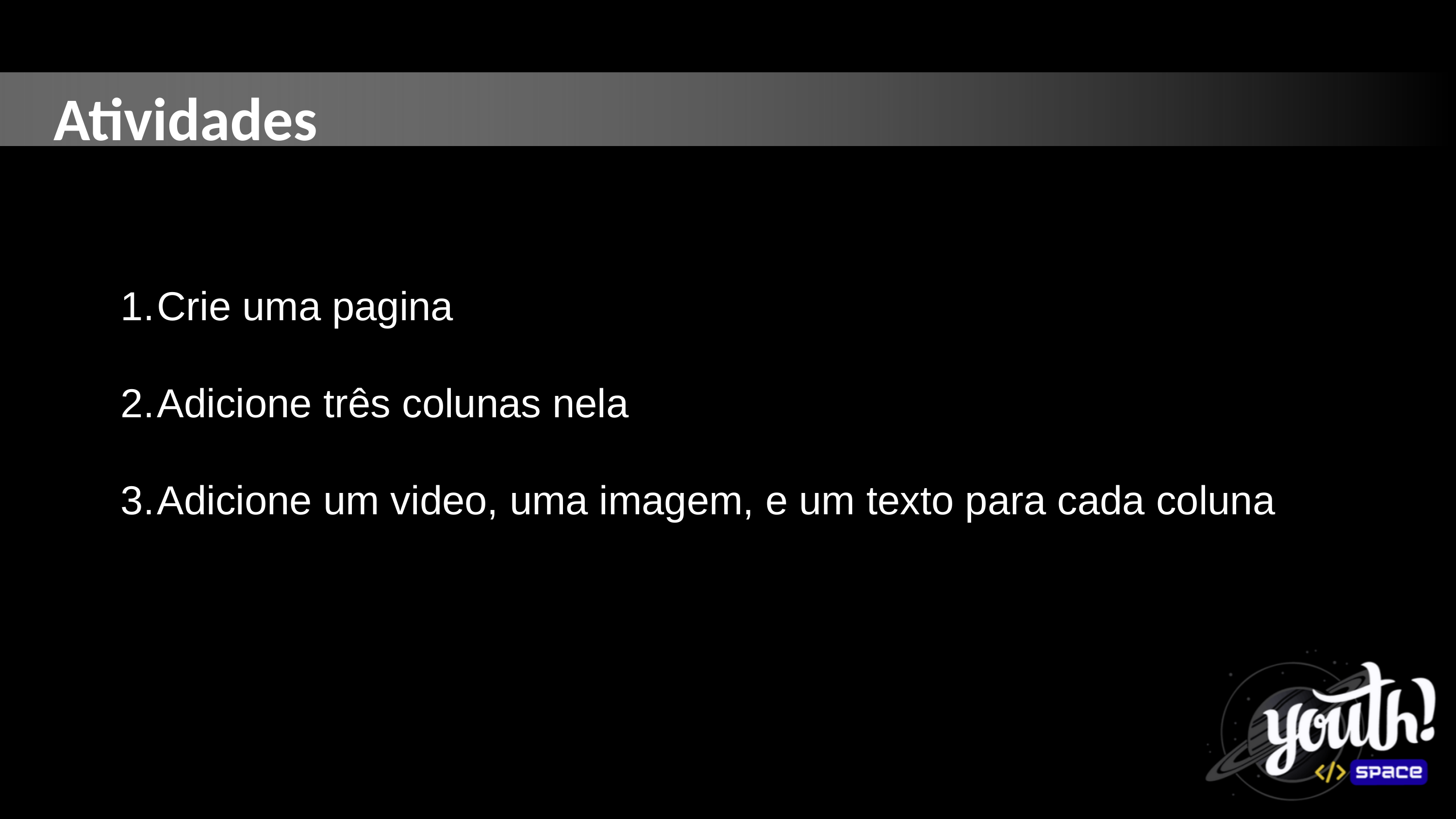

Atividades

Crie uma pagina

Adicione três colunas nela

Adicione um video, uma imagem, e um texto para cada coluna